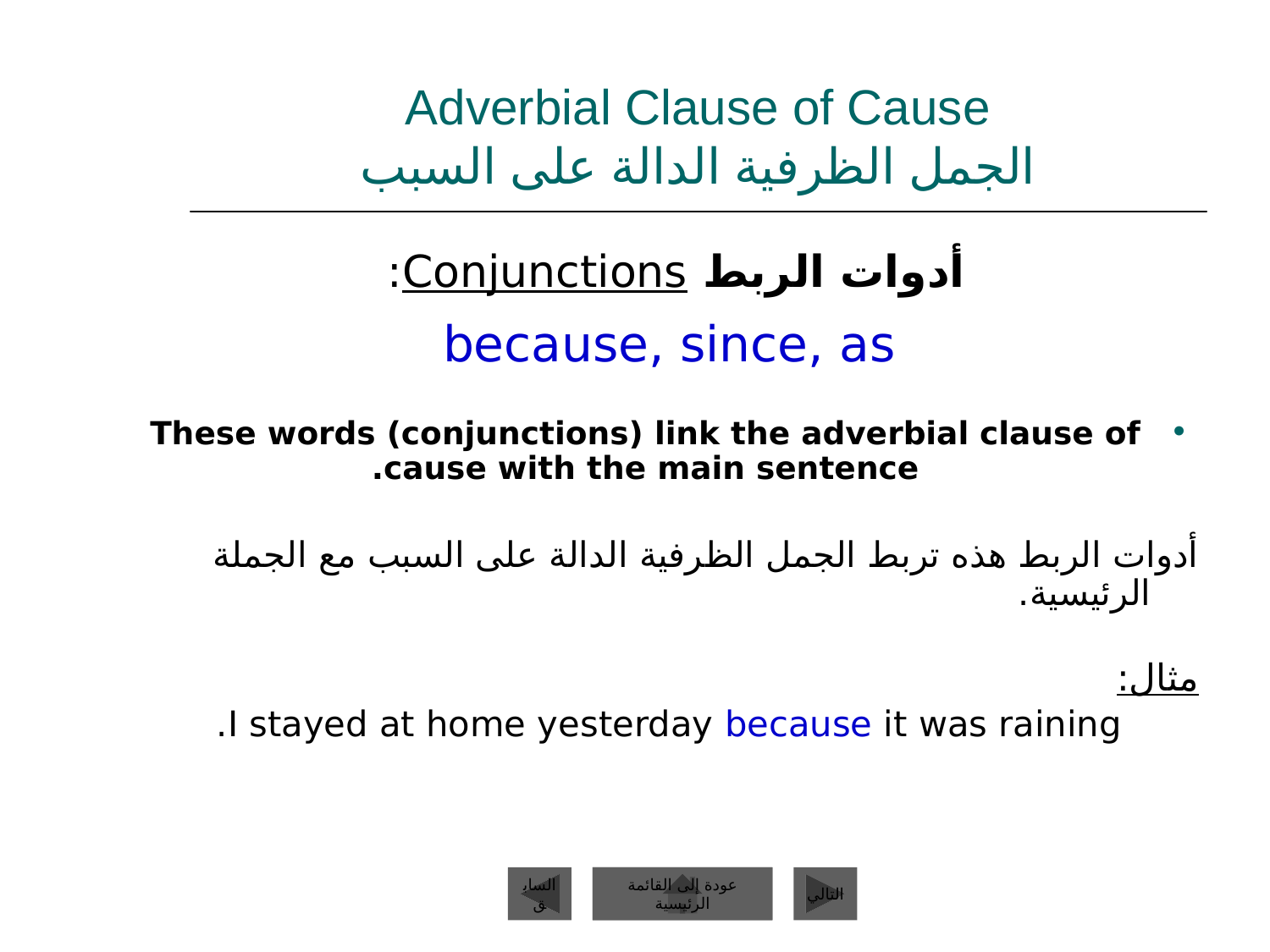

# Adverbial Clause of Cause الجمل الظرفية الدالة على السبب
أدوات الربط Conjunctions:

because, since, as

These words (conjunctions) link the adverbial clause of cause with the main sentence.

أدوات الربط هذه تربط الجمل الظرفية الدالة على السبب مع الجملة الرئيسية.

مثال:
I stayed at home yesterday because it was raining.

السابق
عودة إلى القائمة الرئيسية
التالي
عودة إلى القائمة الرئيسية